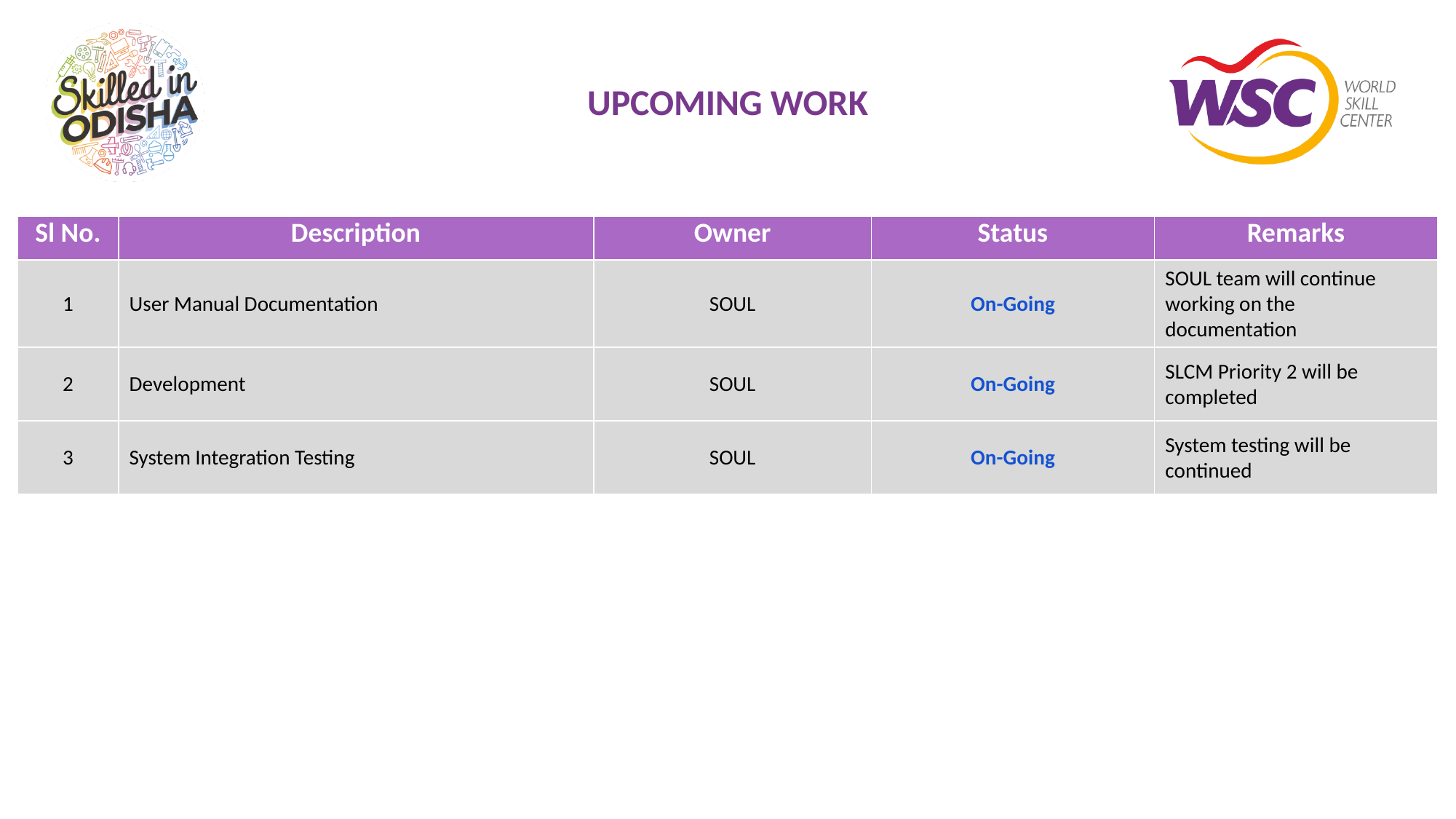

# UPCOMING WORK
| Sl No. | Description | Owner | Status | Remarks |
| --- | --- | --- | --- | --- |
| 1 | User Manual Documentation | SOUL | On-Going | SOUL team will continue working on the documentation |
| 2 | Development | SOUL | On-Going | SLCM Priority 2 will be completed |
| 3 | System Integration Testing | SOUL | On-Going | System testing will be continued |
9